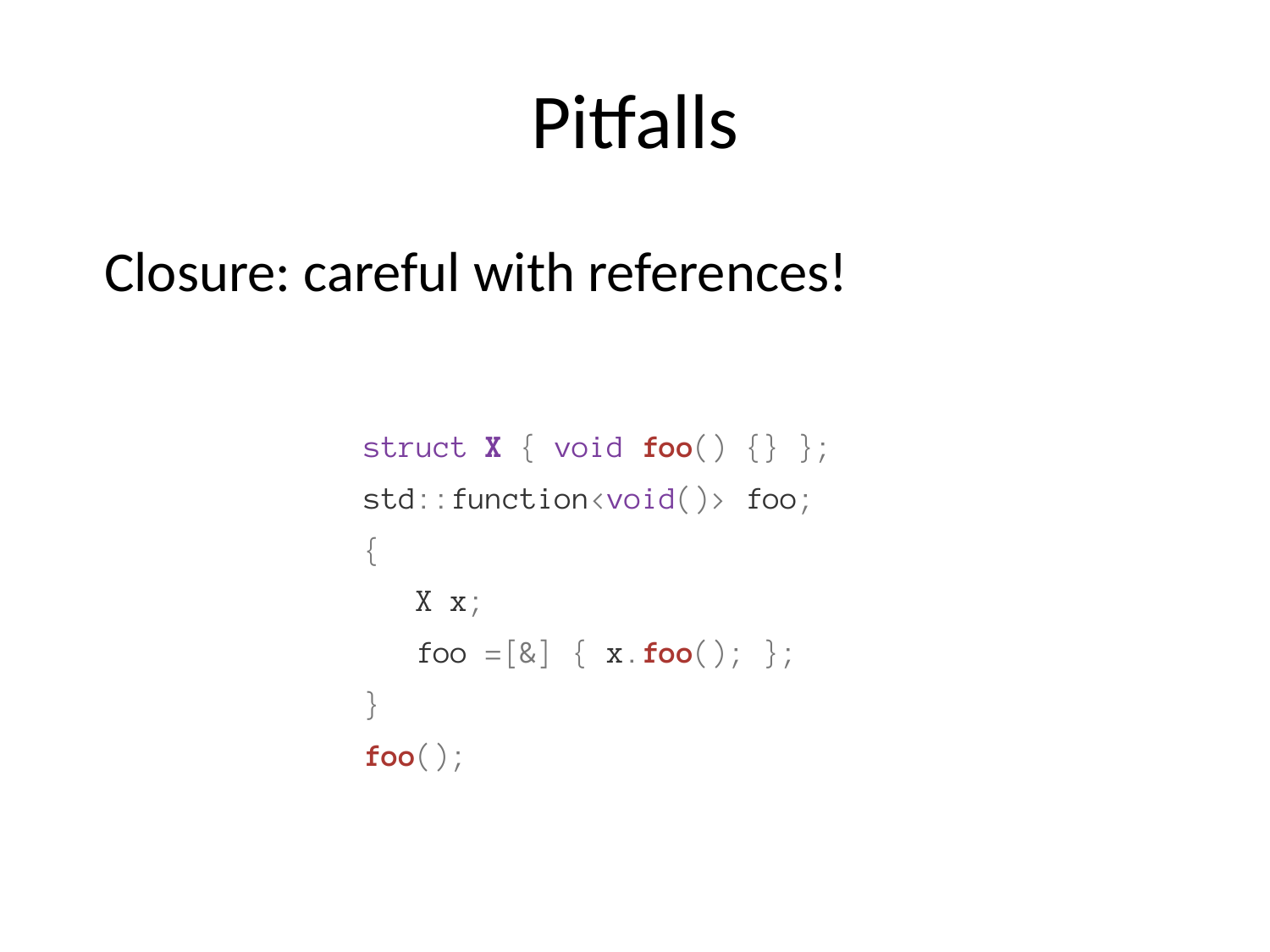

# Pitfalls
Closure: careful with references!

struct X { void foo() {} };
std::function<void()> foo;
{
   X x;
   foo =[&] { x.foo(); };
}
foo();